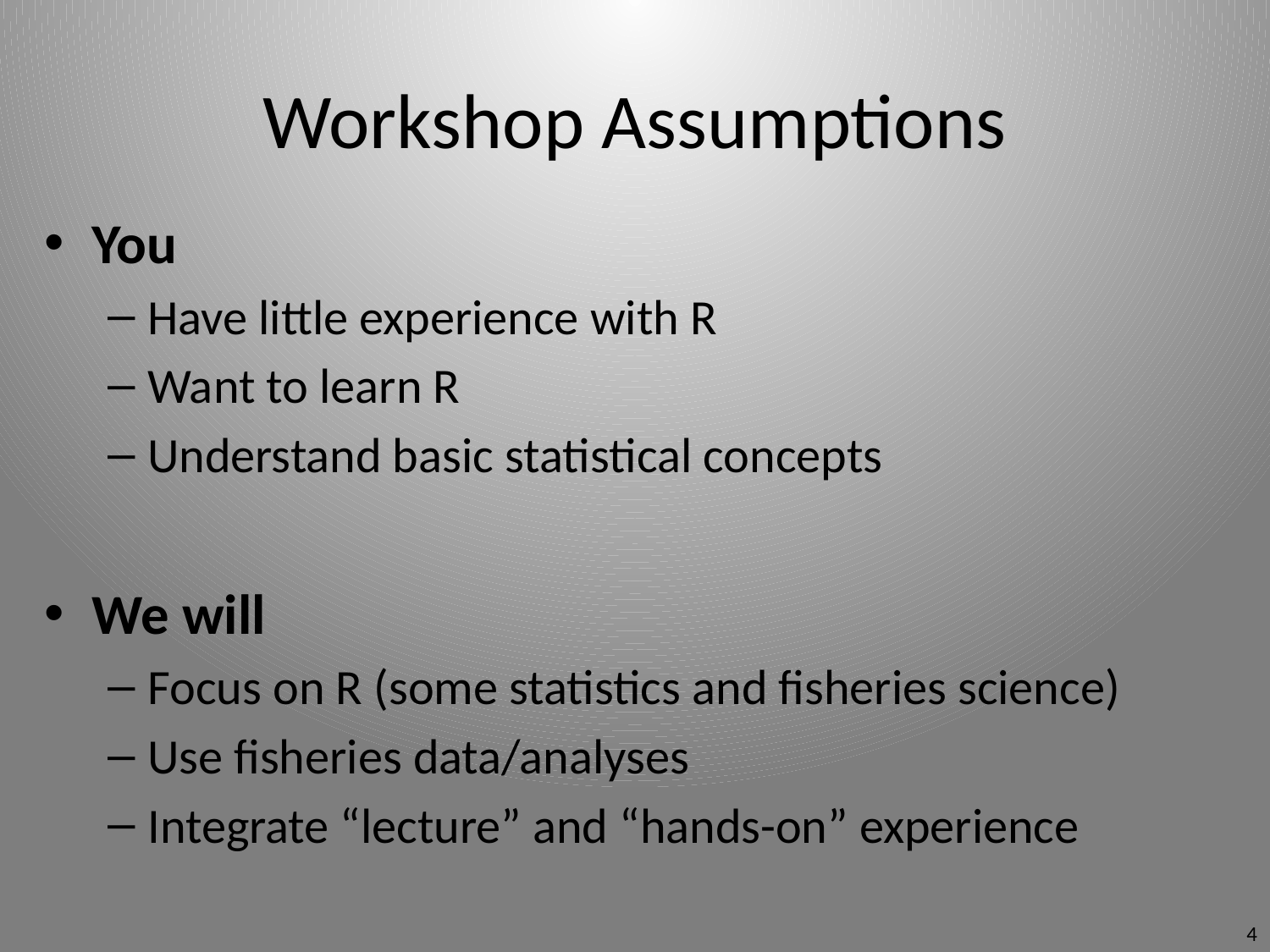

# Workshop Assumptions
You
Have little experience with R
Want to learn R
Understand basic statistical concepts

We will
Focus on R (some statistics and fisheries science)
Use fisheries data/analyses
Integrate “lecture” and “hands-on” experience
4